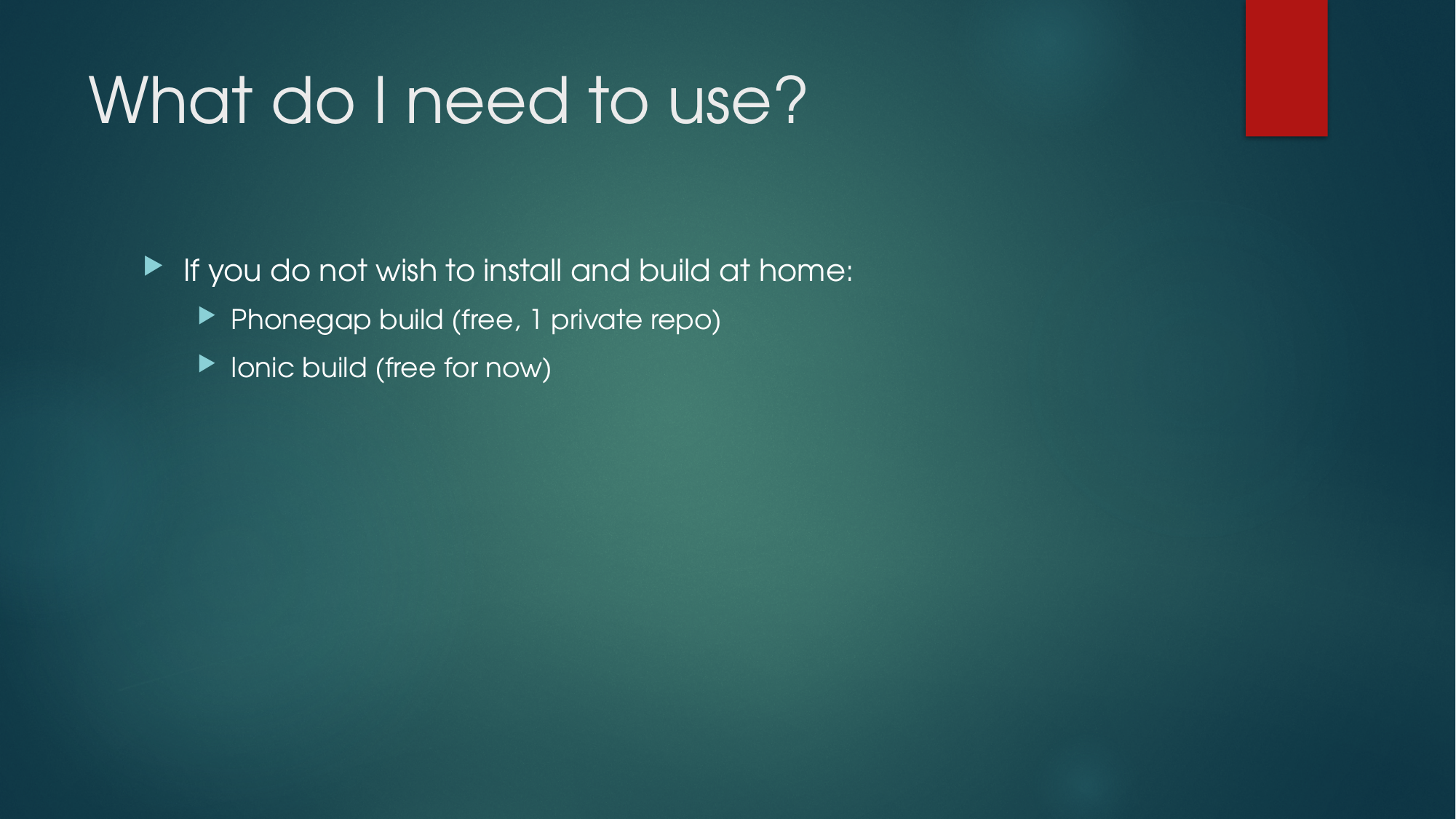

# What do I need to use?
If you do not wish to install and build at home:
Phonegap build (free, 1 private repo)
Ionic build (free for now)